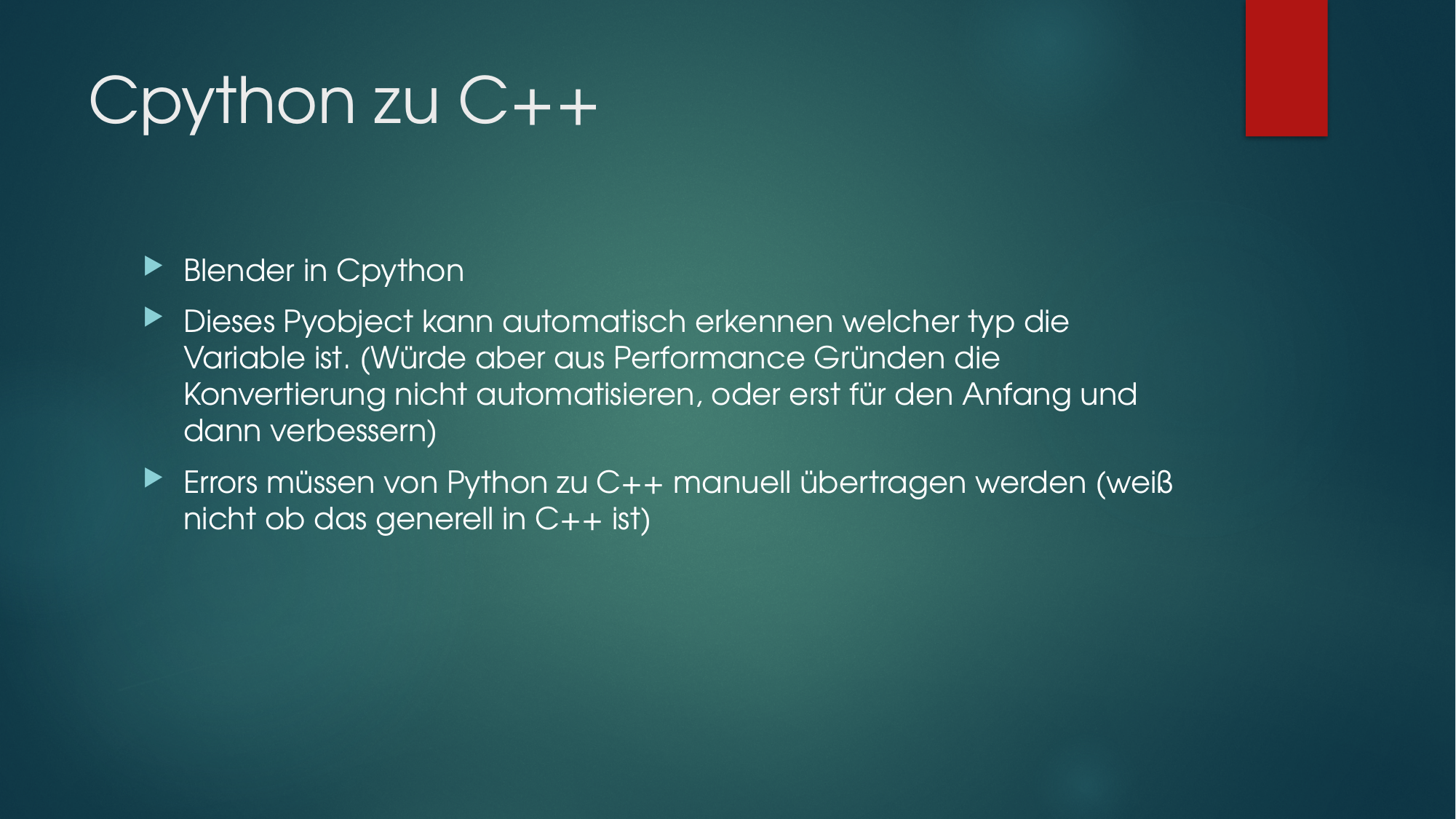

# Cpython zu C++
Blender in Cpython
Dieses Pyobject kann automatisch erkennen welcher typ die Variable ist. (Würde aber aus Performance Gründen die Konvertierung nicht automatisieren, oder erst für den Anfang und dann verbessern)
Errors müssen von Python zu C++ manuell übertragen werden (weiß nicht ob das generell in C++ ist)